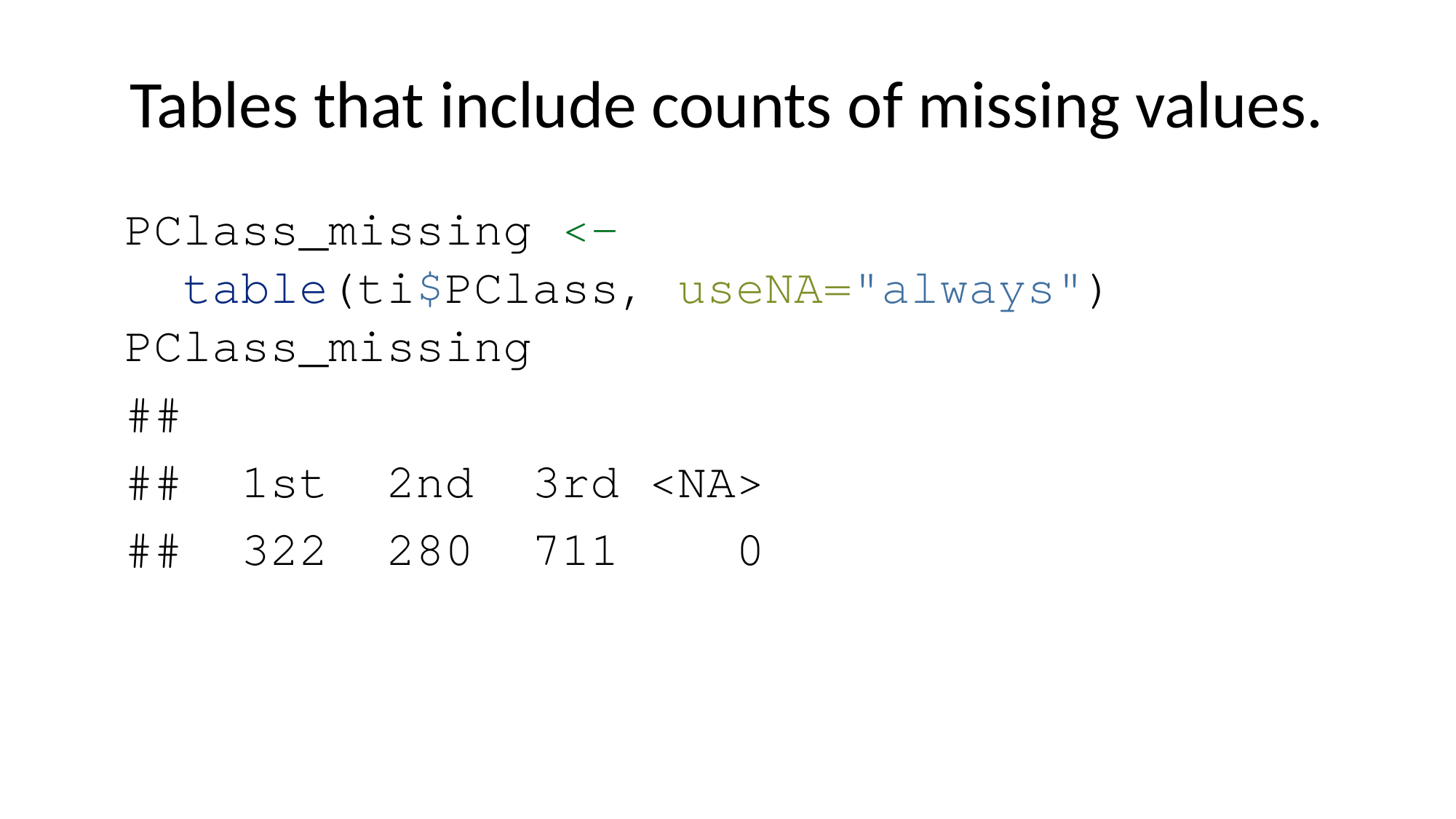

# Tables that include counts of missing values.
PClass_missing <-
  table(ti$PClass, useNA="always")
PClass_missing
##
##  1st  2nd  3rd <NA>
##  322  280  711    0